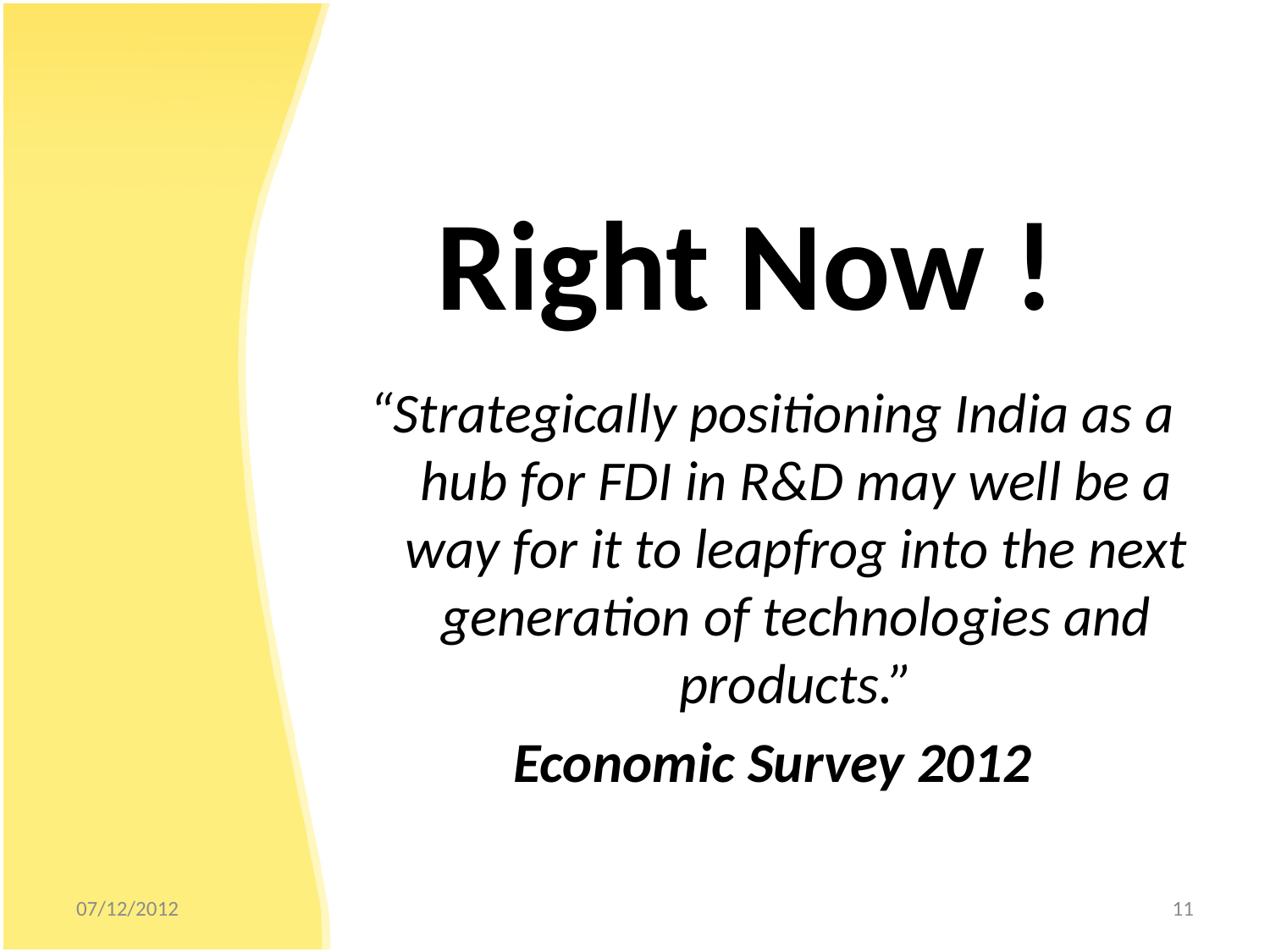

# Right Now !
“Strategically positioning India as a hub for FDI in R&D may well be a way for it to leapfrog into the next generation of technologies and products.”
Economic Survey 2012
07/12/2012
11